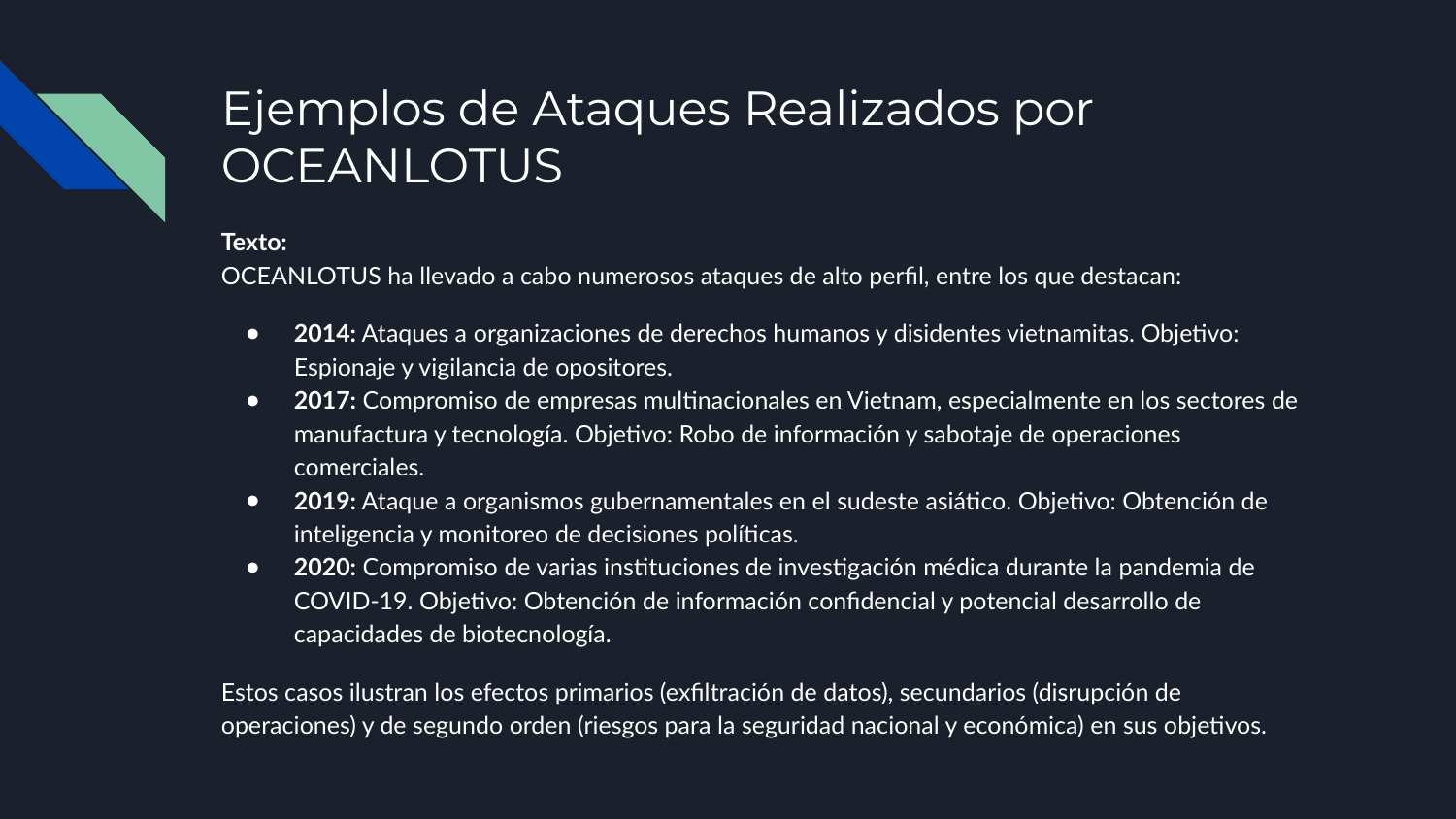

# Ejemplos de Ataques Realizados por OCEANLOTUS
Texto:
OCEANLOTUS ha llevado a cabo numerosos ataques de alto perfil, entre los que destacan:
2014: Ataques a organizaciones de derechos humanos y disidentes vietnamitas. Objetivo: Espionaje y vigilancia de opositores.
2017: Compromiso de empresas multinacionales en Vietnam, especialmente en los sectores de manufactura y tecnología. Objetivo: Robo de información y sabotaje de operaciones comerciales.
2019: Ataque a organismos gubernamentales en el sudeste asiático. Objetivo: Obtención de inteligencia y monitoreo de decisiones políticas.
2020: Compromiso de varias instituciones de investigación médica durante la pandemia de COVID-19. Objetivo: Obtención de información confidencial y potencial desarrollo de capacidades de biotecnología.
Estos casos ilustran los efectos primarios (exfiltración de datos), secundarios (disrupción de operaciones) y de segundo orden (riesgos para la seguridad nacional y económica) en sus objetivos.